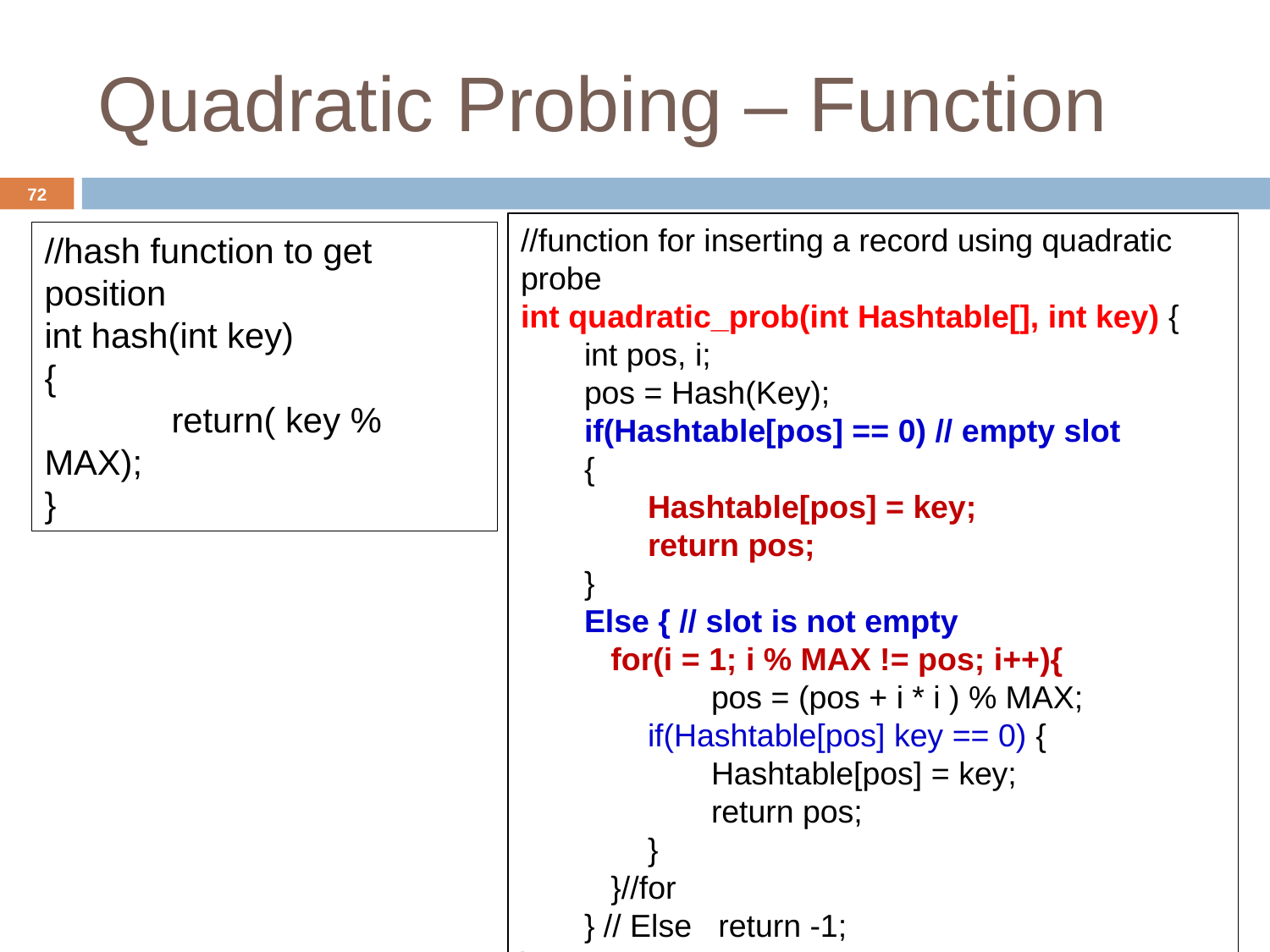

# Quadratic Probing – Function
72
//function for inserting a record using quadratic probe
int quadratic_prob(int Hashtable[], int key) {
int pos, i;
pos = Hash(Key);
if(Hashtable[pos] == 0) // empty slot
{
Hashtable[pos] = key;
return pos;
}
Else { // slot is not empty
   for(i = 1; i % MAX != pos; i++){
	pos = (pos + i * i ) % MAX;
if(Hashtable[pos] key == 0) {
Hashtable[pos] = key;
return pos;
}
   }//for
} // Else   return -1;
}
//hash function to get position
int hash(int key)
{
	return( key % MAX);
}